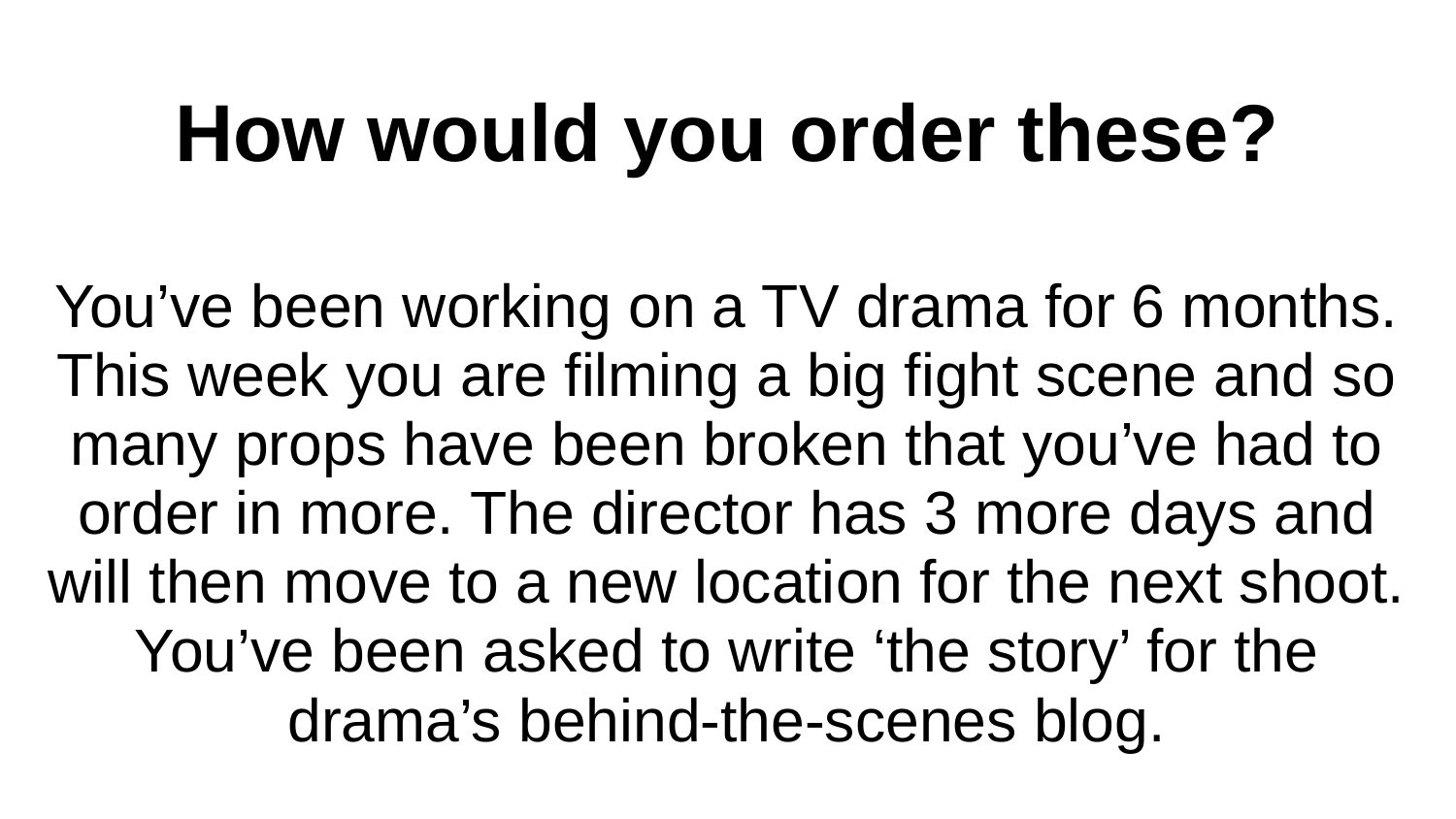

How would you order these?

You’ve been working on a TV drama for 6 months. This week you are filming a big fight scene and so many props have been broken that you’ve had to order in more. The director has 3 more days and will then move to a new location for the next shoot. You’ve been asked to write ‘the story’ for the drama’s behind-the-scenes blog.